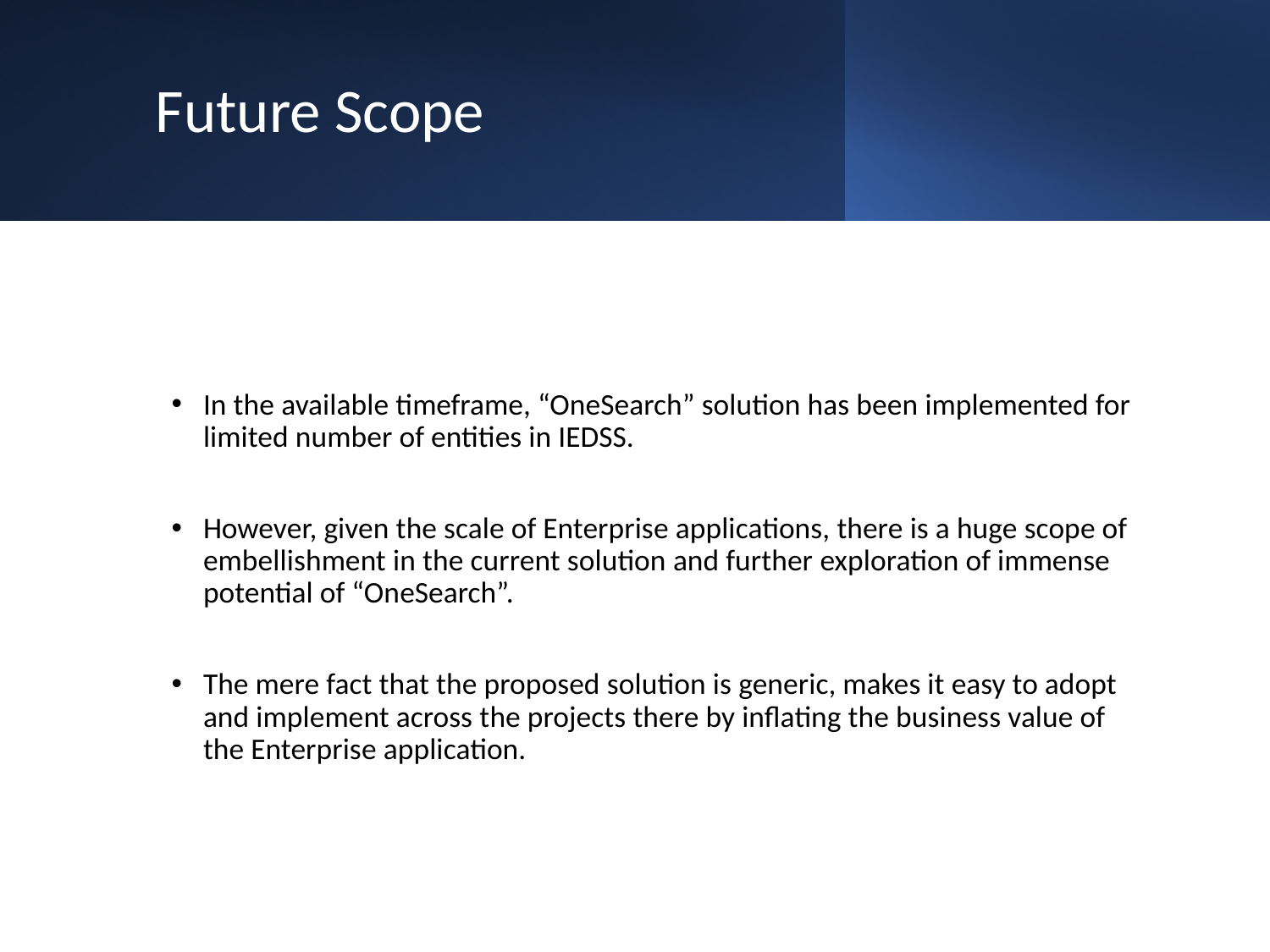

# Future Scope
In the available timeframe, “OneSearch” solution has been implemented for limited number of entities in IEDSS.

However, given the scale of Enterprise applications, there is a huge scope of embellishment in the current solution and further exploration of immense potential of “OneSearch”.

The mere fact that the proposed solution is generic, makes it easy to adopt and implement across the projects there by inflating the business value of the Enterprise application.